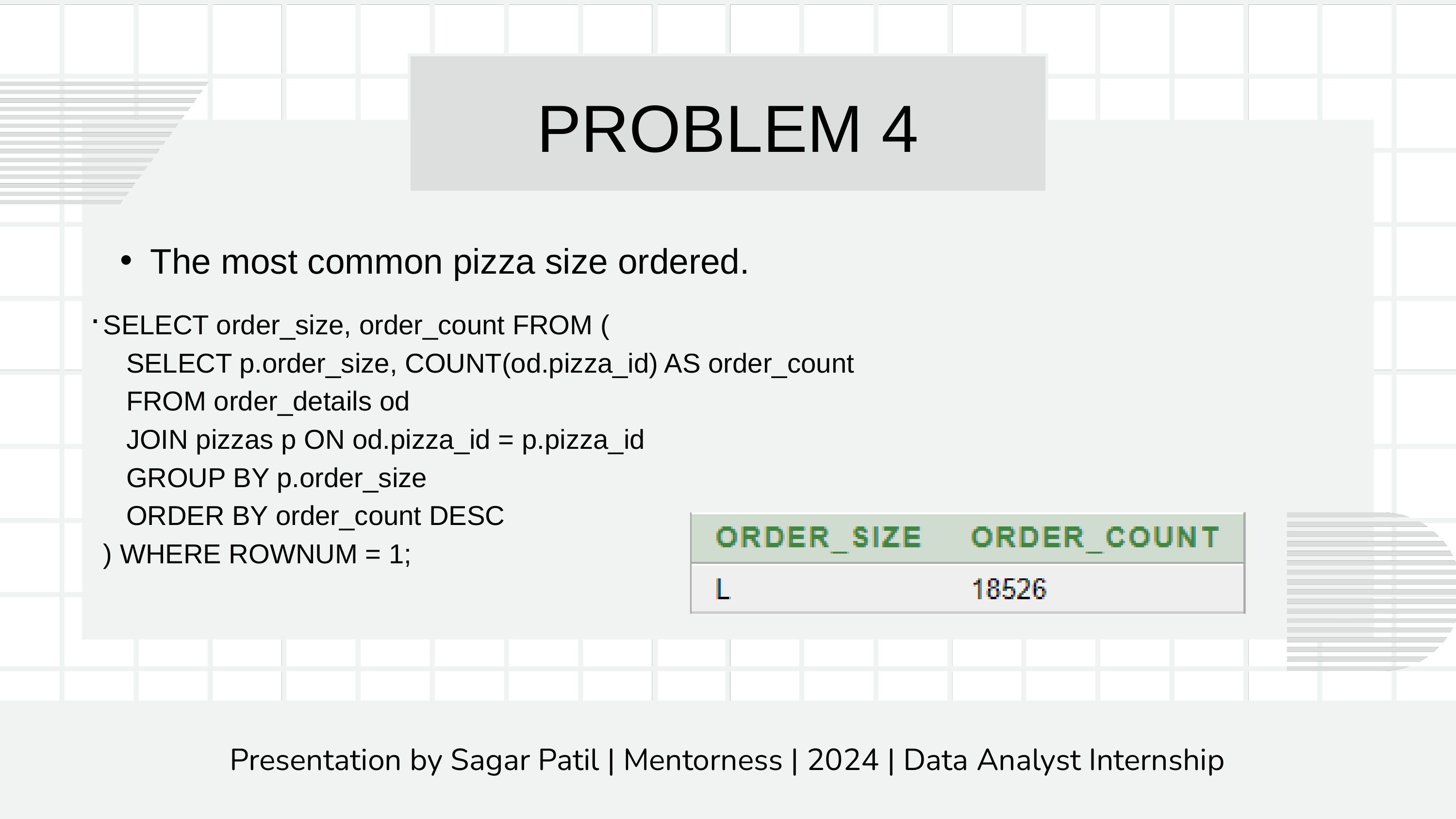

PROBLEM 4

The most common pizza size ordered.
.

SELECT order_size, order_count FROM (
   SELECT p.order_size, COUNT(od.pizza_id) AS order_count
   FROM order_details od
   JOIN pizzas p ON od.pizza_id = p.pizza_id
   GROUP BY p.order_size
   ORDER BY order_count DESC
) WHERE ROWNUM = 1;

Presentation by Alexander Aronowitz | Business Marketing | 2024 | Rimberio University
Presentation by Sagar Patil | Mentorness | 2024 | Data Analyst Internship